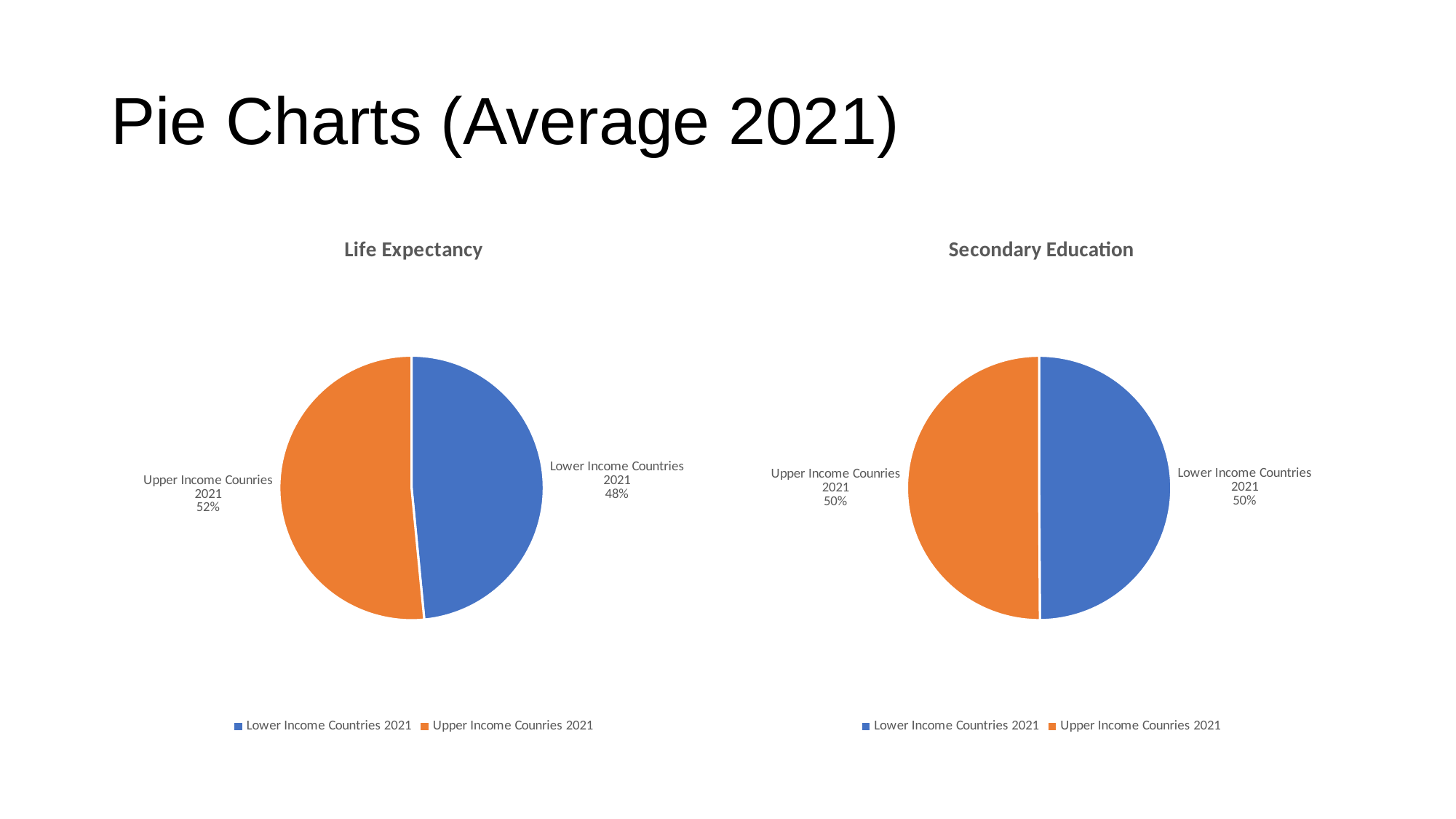

# Pie Charts (Average 2021)

### Chart:

| Category | Life Expectancy |
|---|---|
| Lower Income Countries 2021 | 71.58966088095238 |
| Upper Income Counries 2021 | 76.142279 |

### Chart: Secondary Education

| Category | Secondary Education |
|---|---|
| Lower Income Countries 2021 | 6.476190476190476 |
| Upper Income Counries 2021 | 6.5 |